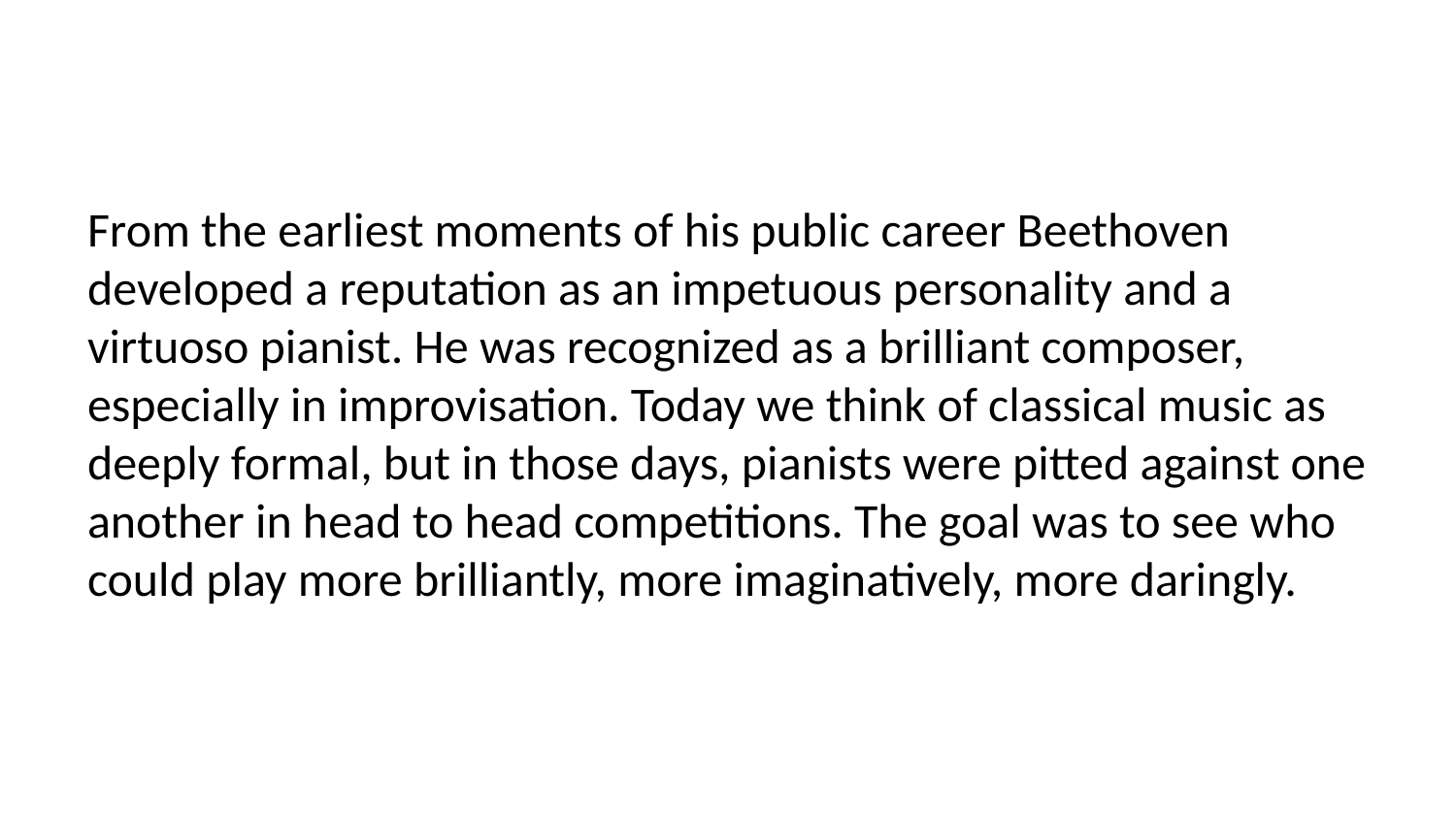

From the earliest moments of his public career Beethoven developed a reputation as an impetuous personality and a virtuoso pianist. He was recognized as a brilliant composer, especially in improvisation. Today we think of classical music as deeply formal, but in those days, pianists were pitted against one another in head to head competitions. The goal was to see who could play more brilliantly, more imaginatively, more daringly.